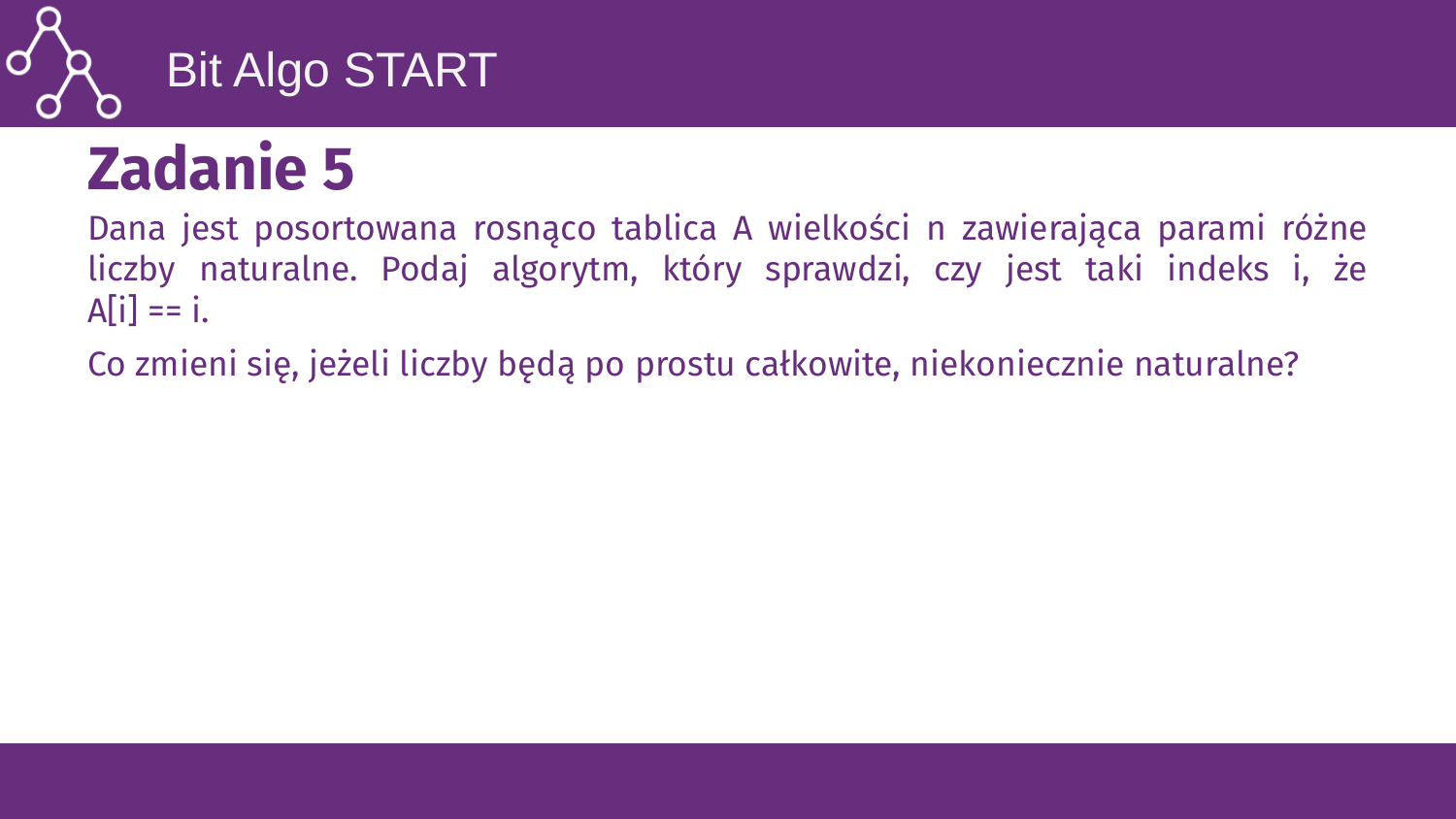

# Zadanie 5
Dana jest posortowana rosnąco tablica A wielkości n zawierająca parami różne liczby naturalne. Podaj algorytm, który sprawdzi, czy jest taki indeks i, że
A[i] == i.
Co zmieni się, jeżeli liczby będą po prostu całkowite, niekoniecznie naturalne?